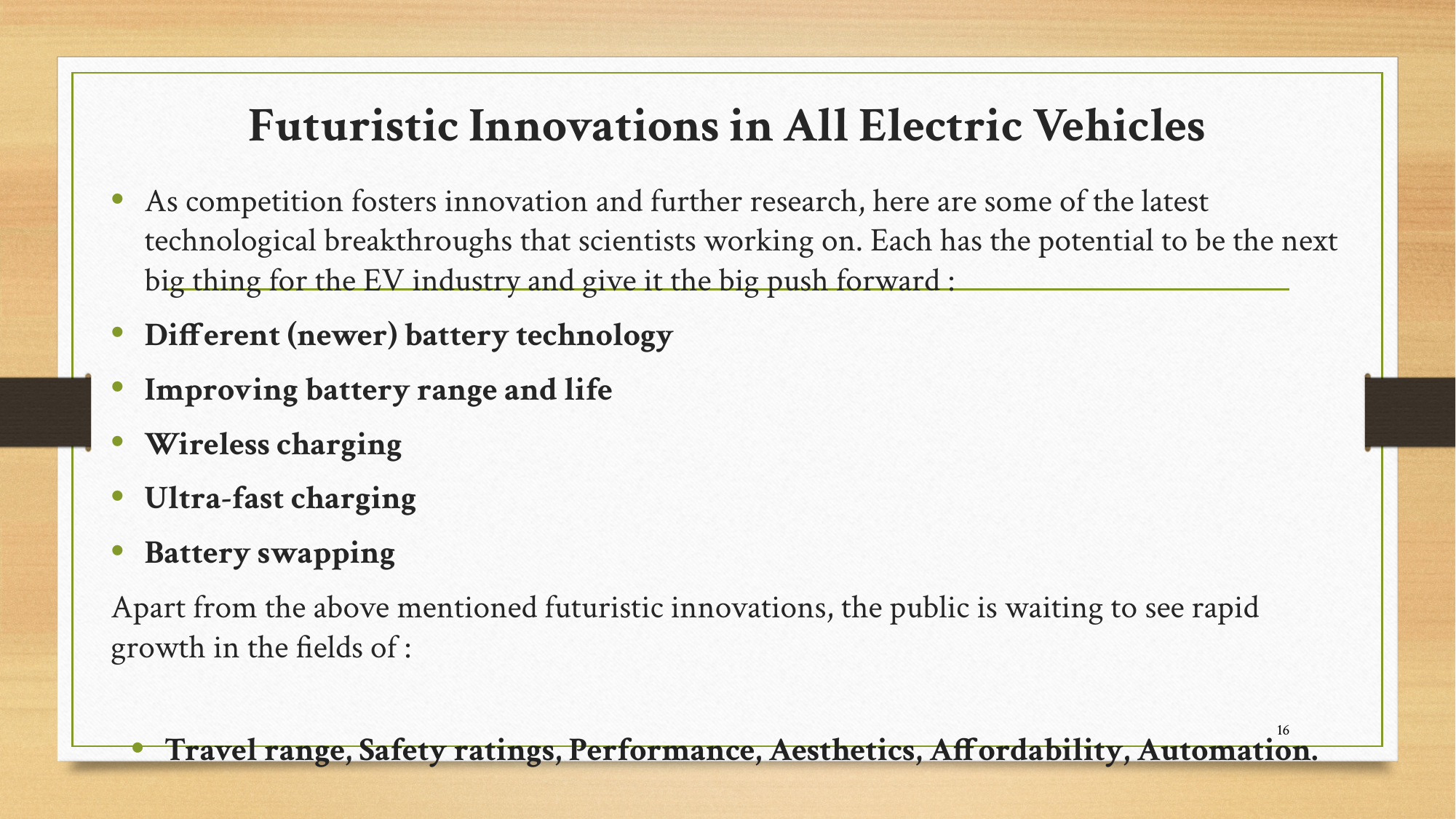

# Futuristic Innovations in All Electric Vehicles
As competition fosters innovation and further research, here are some of the latest technological breakthroughs that scientists working on. Each has the potential to be the next big thing for the EV industry and give it the big push forward :
Different (newer) battery technology
Improving battery range and life
Wireless charging
Ultra-fast charging
Battery swapping
Apart from the above mentioned futuristic innovations, the public is waiting to see rapid growth in the fields of :

Travel range, Safety ratings, Performance, Aesthetics, Affordability, Automation.
16